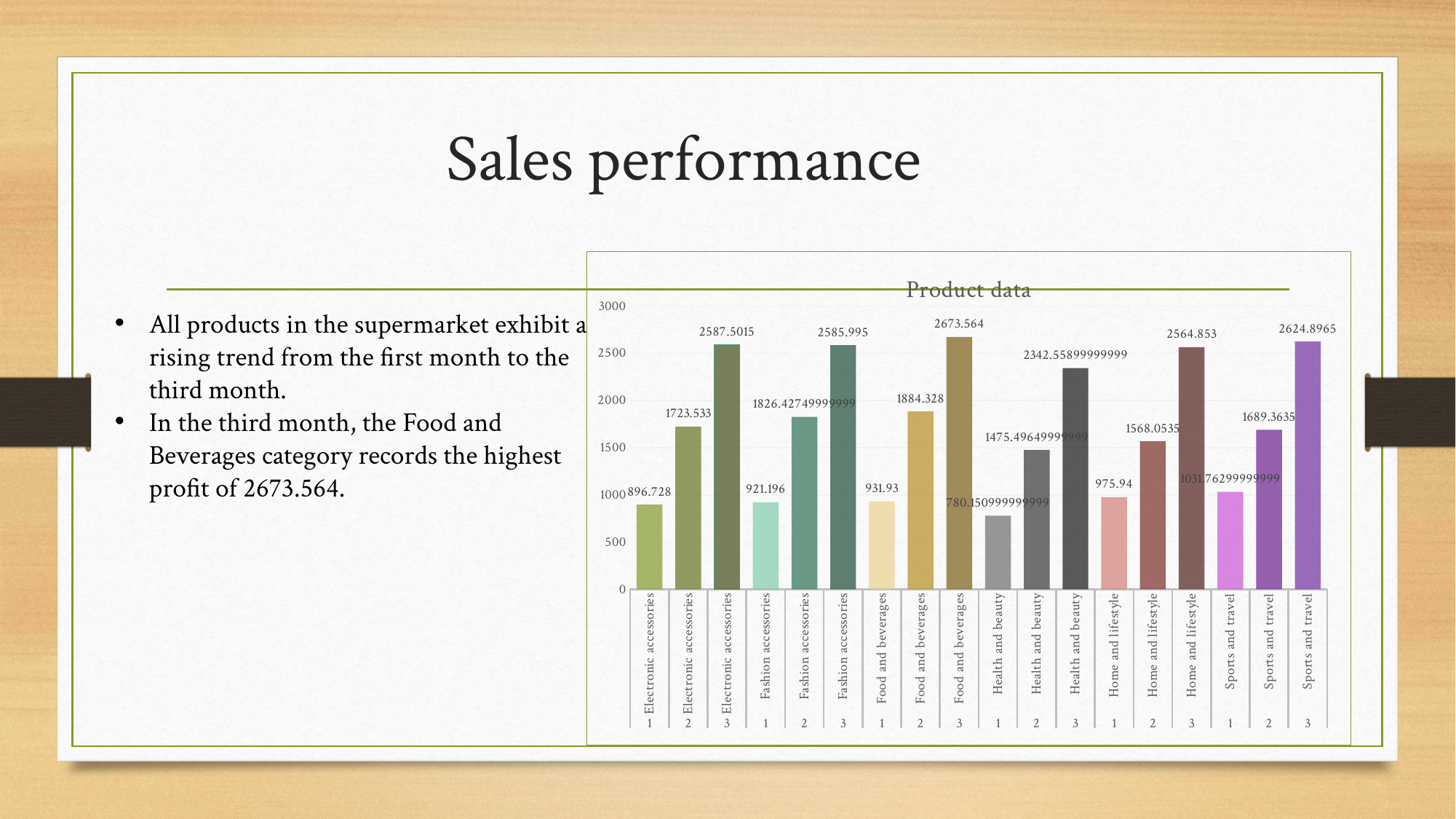

# Sales performance

### Chart:

| Category | Product data |
|---|---|
| Electronic accessories | 896.728 |
| Electronic accessories | 1723.533 |
| Electronic accessories | 2587.5015 |
| Fashion accessories | 921.196 |
| Fashion accessories | 1826.42749999999 |
| Fashion accessories | 2585.995 |
| Food and beverages | 931.93 |
| Food and beverages | 1884.328 |
| Food and beverages | 2673.564 |
| Health and beauty | 780.150999999999 |
| Health and beauty | 1475.49649999999 |
| Health and beauty | 2342.55899999999 |
| Home and lifestyle | 975.94 |
| Home and lifestyle | 1568.0535 |
| Home and lifestyle | 2564.853 |
| Sports and travel | 1031.76299999999 |
| Sports and travel | 1689.3635 |
| Sports and travel | 2624.8965 |
All products in the supermarket exhibit a rising trend from the first month to the third month.
In the third month, the Food and Beverages category records the highest profit of 2673.564.